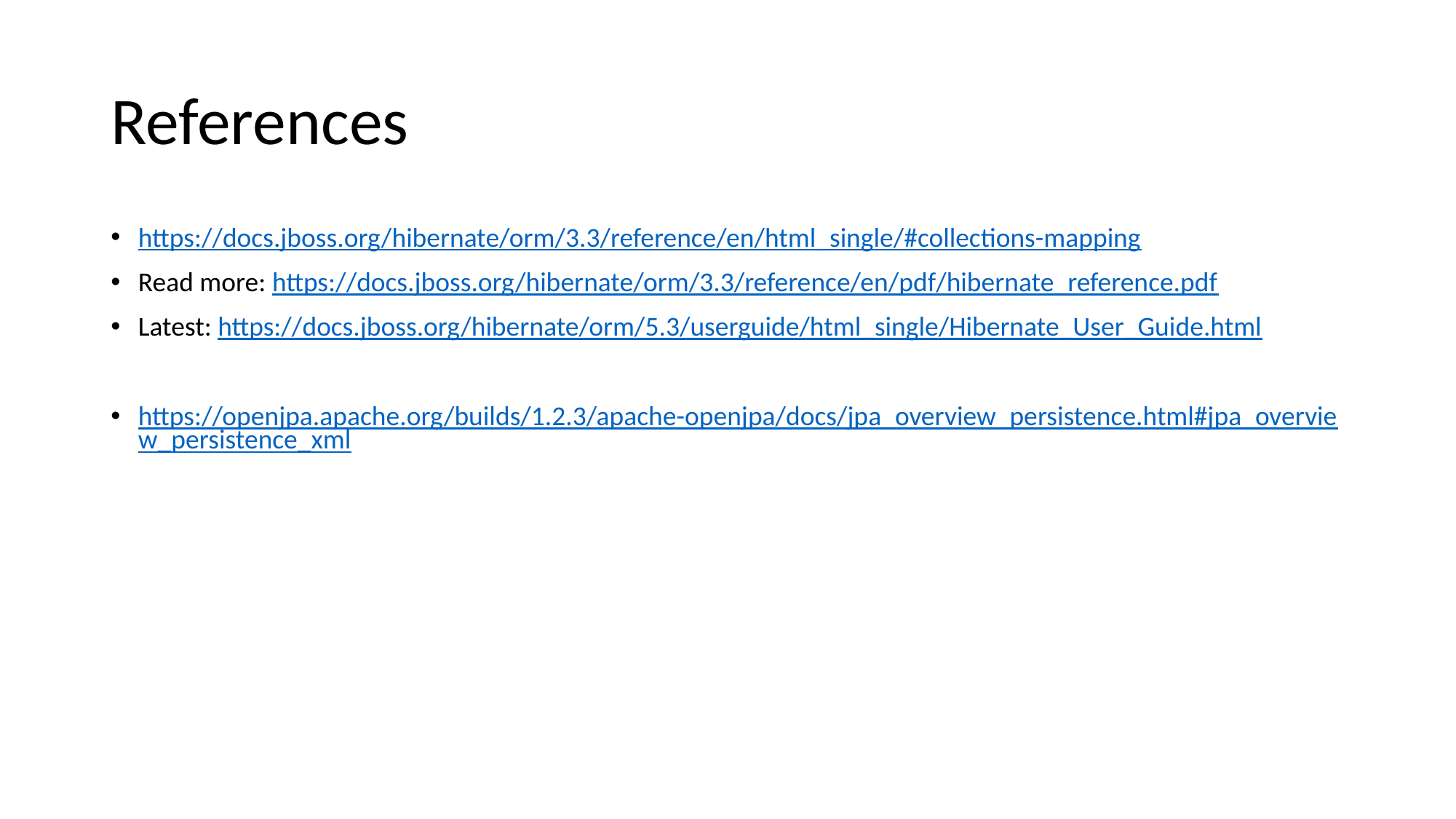

# References
https://docs.jboss.org/hibernate/orm/3.3/reference/en/html_single/#collections-mapping
Read more: https://docs.jboss.org/hibernate/orm/3.3/reference/en/pdf/hibernate_reference.pdf
Latest: https://docs.jboss.org/hibernate/orm/5.3/userguide/html_single/Hibernate_User_Guide.html

https://openjpa.apache.org/builds/1.2.3/apache-openjpa/docs/jpa_overview_persistence.html#jpa_overview_persistence_xml